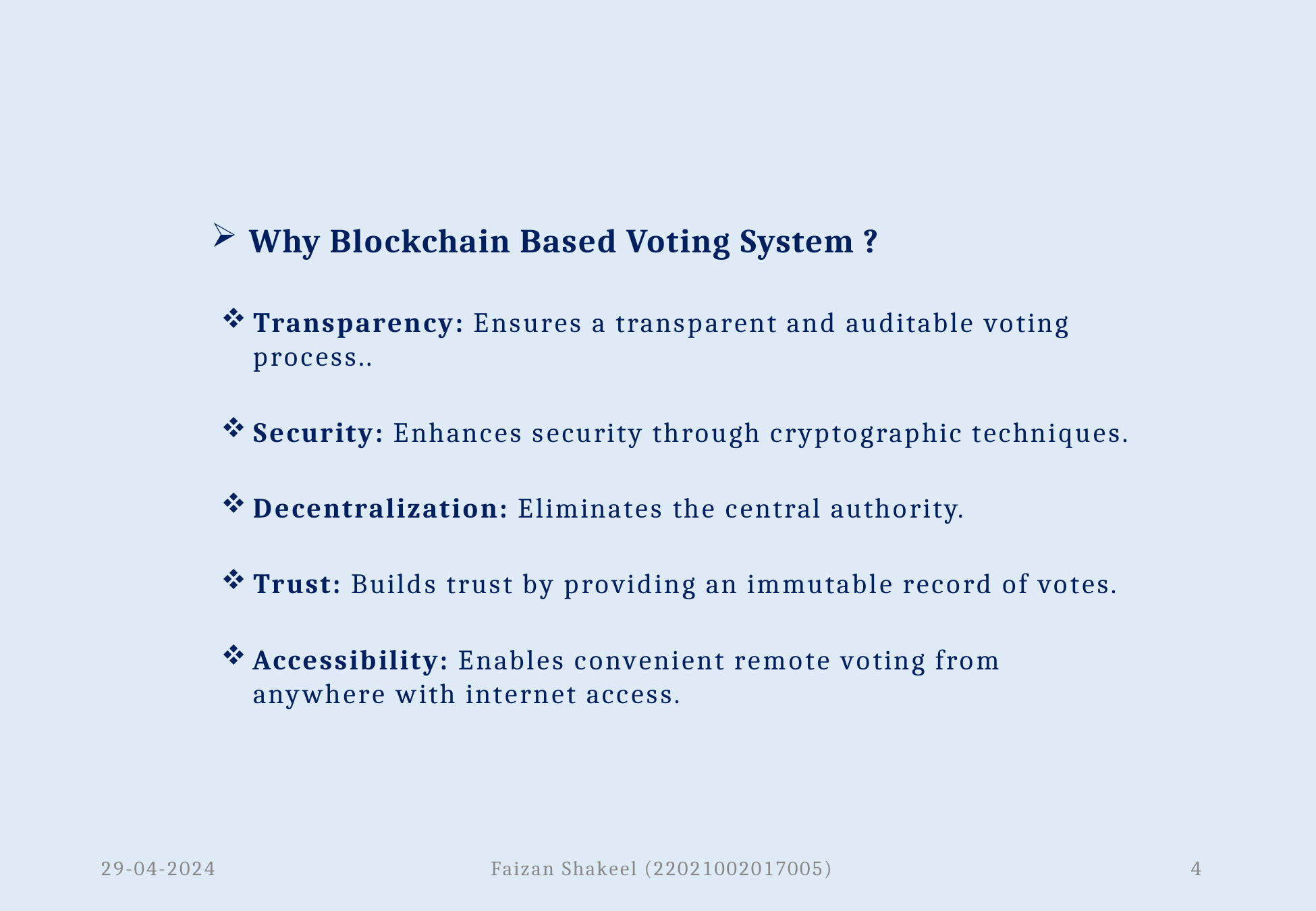

Why Blockchain Based Voting System ?

Transparency: Ensures a transparent and auditable voting process..

Security: Enhances security through cryptographic techniques.

Decentralization: Eliminates the central authority.

Trust: Builds trust by providing an immutable record of votes.

Accessibility: Enables convenient remote voting from anywhere with internet access.

29-04-2024
Faizan Shakeel (22021002017005)
4